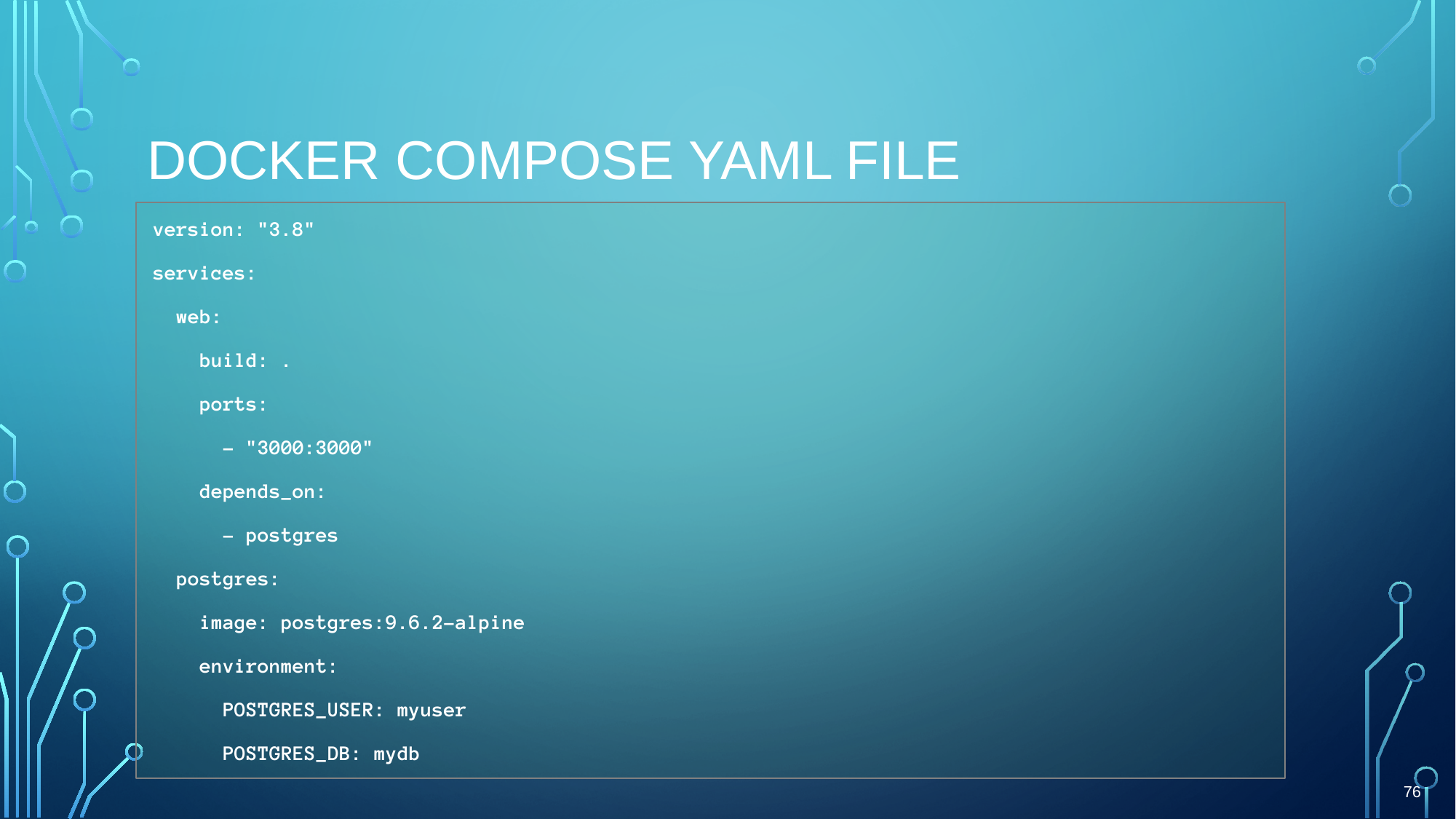

# Docker compose yaml file
version: "3.8"
services:
  web:
    build: .
    ports:
      - "3000:3000"
    depends_on:
      - postgres
  postgres:
    image: postgres:9.6.2-alpine
    environment:
      POSTGRES_USER: myuser
      POSTGRES_DB: mydb
76